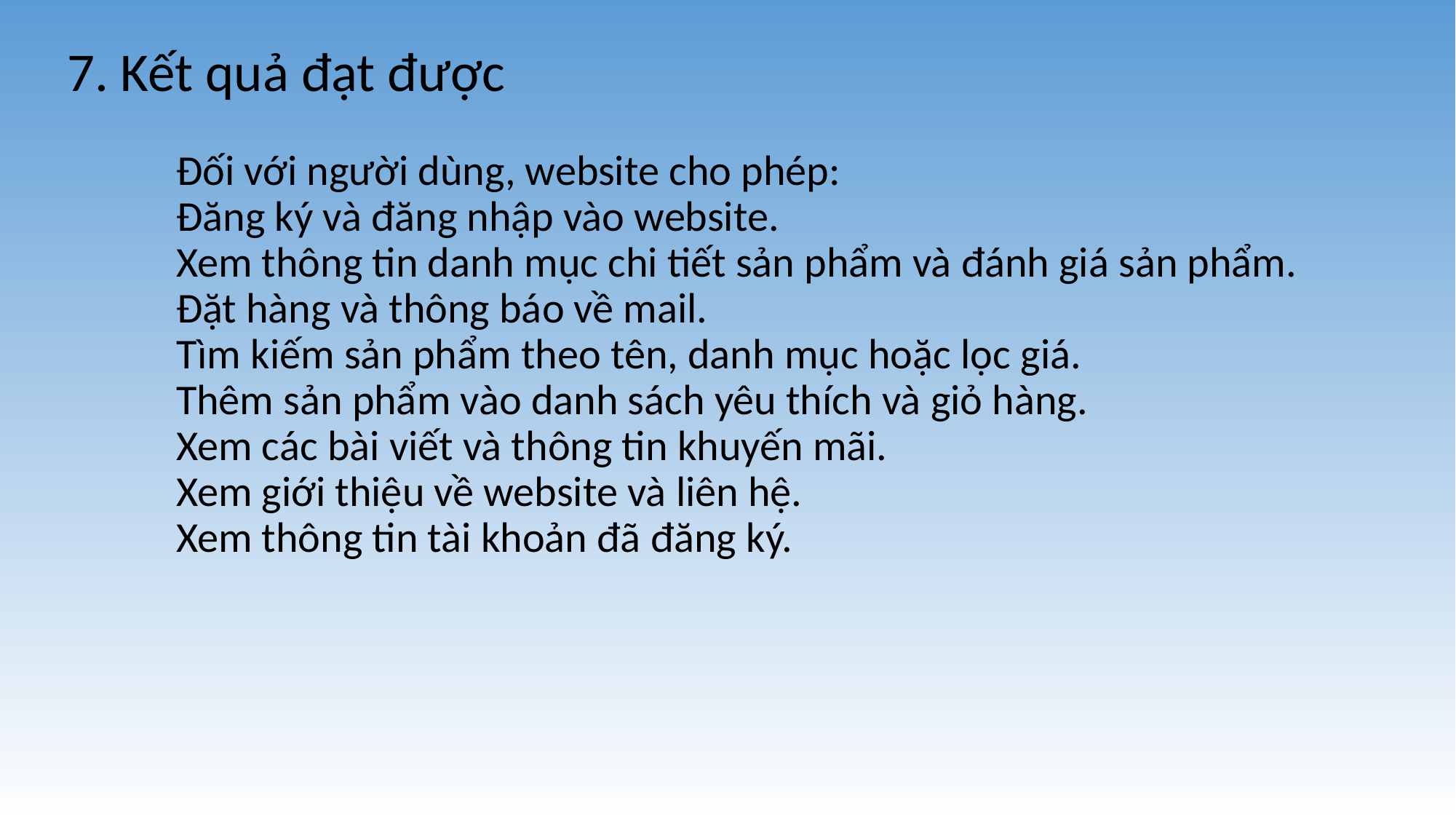

# 7. Kết quả đạt được Đối với người dùng, website cho phép: Đăng ký và đăng nhập vào website. Xem thông tin danh mục chi tiết sản phẩm và đánh giá sản phẩm. Đặt hàng và thông báo về mail. Tìm kiếm sản phẩm theo tên, danh mục hoặc lọc giá. Thêm sản phẩm vào danh sách yêu thích và giỏ hàng. Xem các bài viết và thông tin khuyến mãi. Xem giới thiệu về website và liên hệ. Xem thông tin tài khoản đã đăng ký.